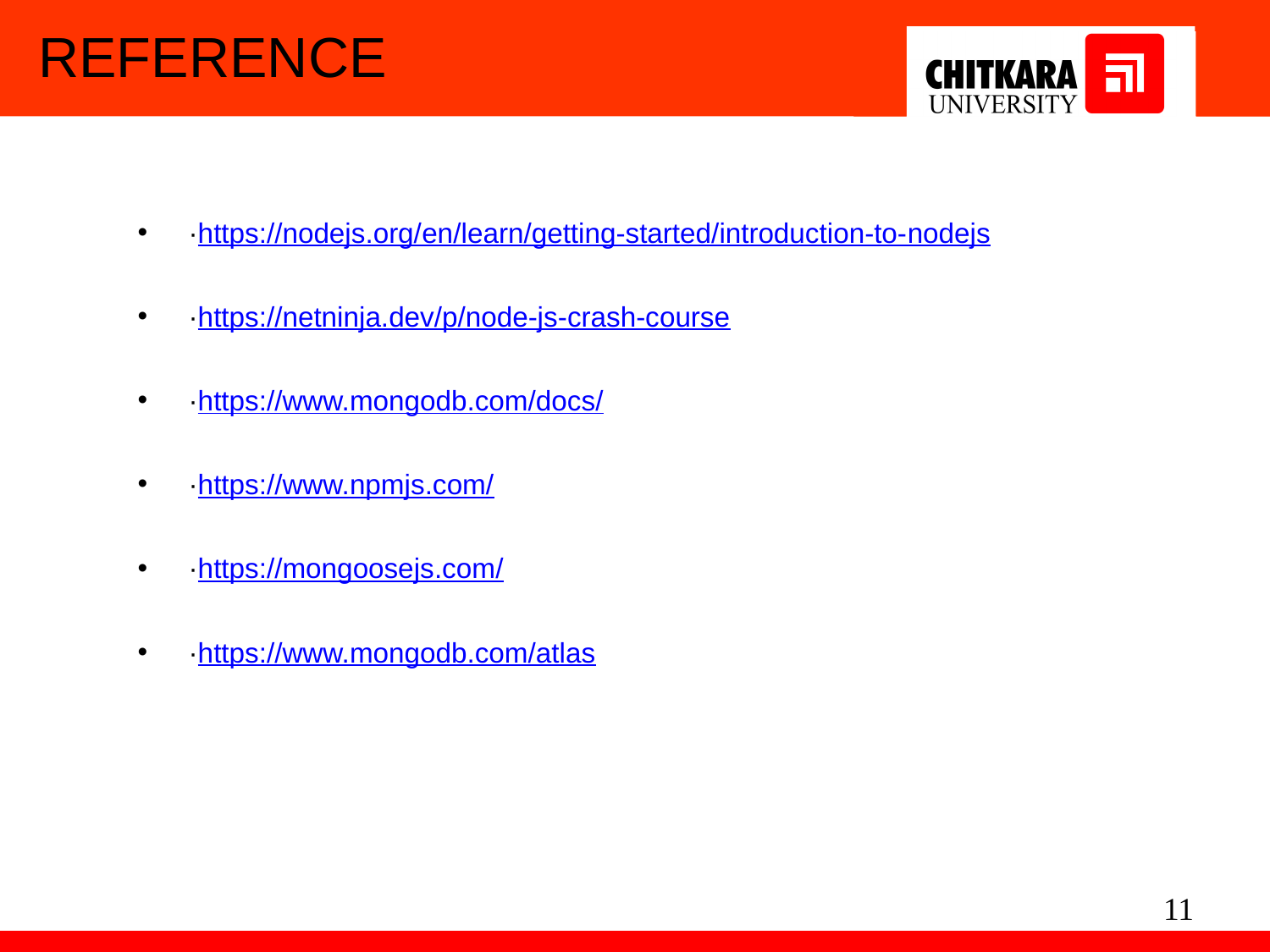

REFERENCE
·https://nodejs.org/en/learn/getting-started/introduction-to-nodejs
·https://netninja.dev/p/node-js-crash-course
·https://www.mongodb.com/docs/
·https://www.npmjs.com/
·https://mongoosejs.com/
·https://www.mongodb.com/atlas
11